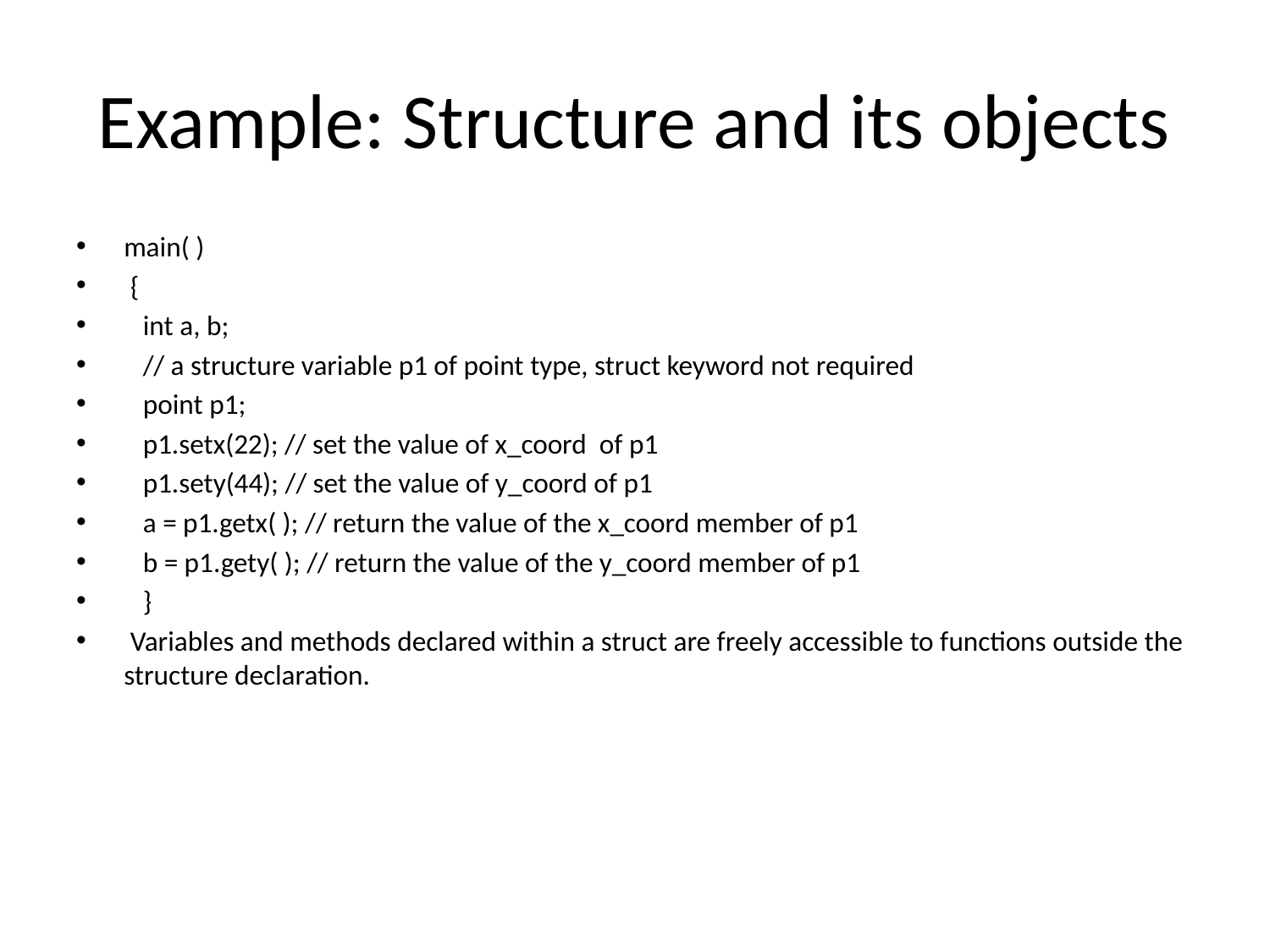

# Example: Structure and its objects
main( )
 {
   int a, b;
   // a structure variable p1 of point type, struct keyword not required
   point p1;
   p1.setx(22); // set the value of x_coord  of p1
   p1.sety(44); // set the value of y_coord of p1
   a = p1.getx( ); // return the value of the x_coord member of p1
   b = p1.gety( ); // return the value of the y_coord member of p1
   }
 Variables and methods declared within a struct are freely accessible to functions outside the structure declaration.